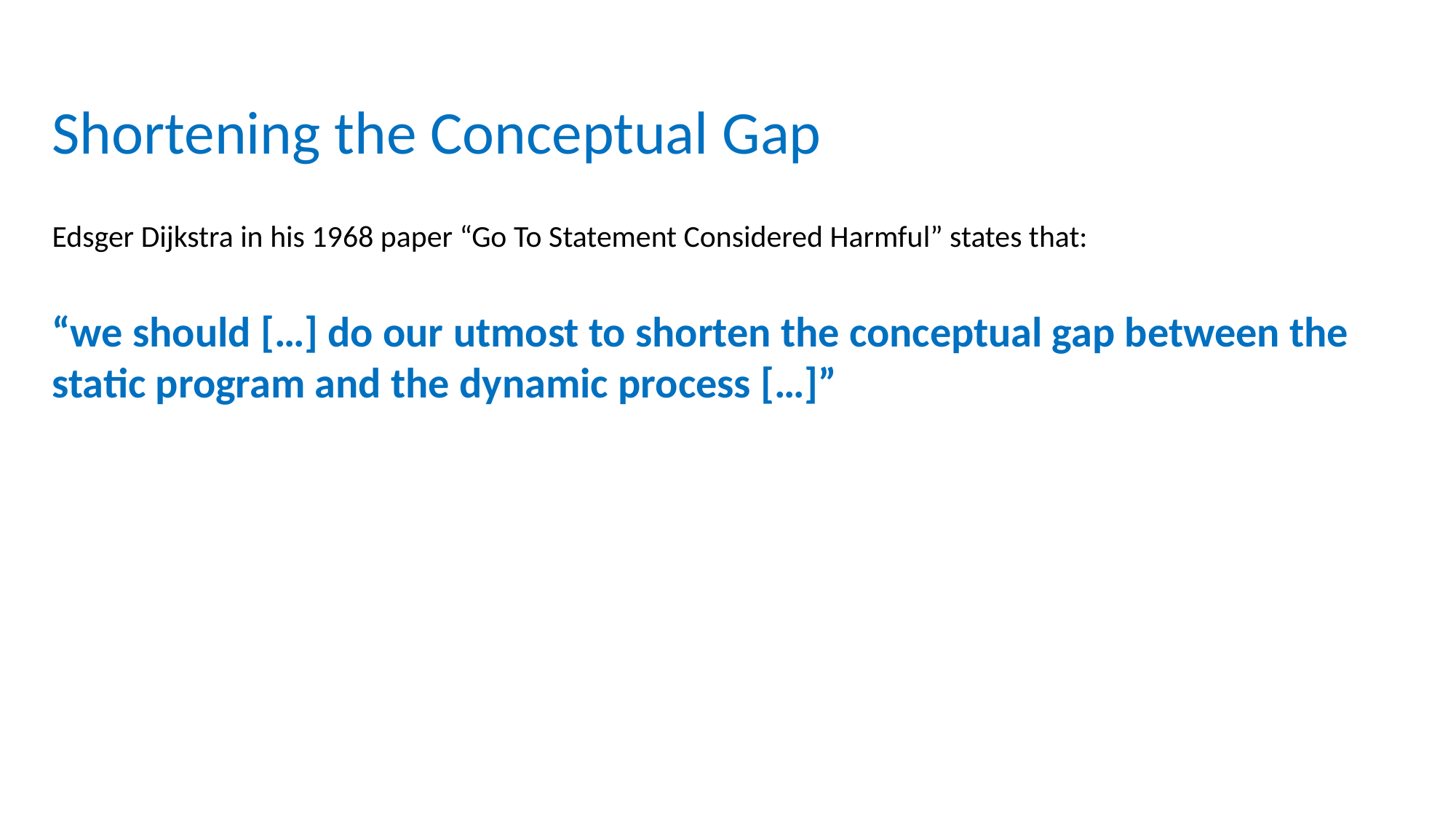

Shortening the Conceptual Gap

Edsger Dijkstra in his 1968 paper “Go To Statement Considered Harmful” states that:

“we should […] do our utmost to shorten the conceptual gap between the static program and the dynamic process […]”